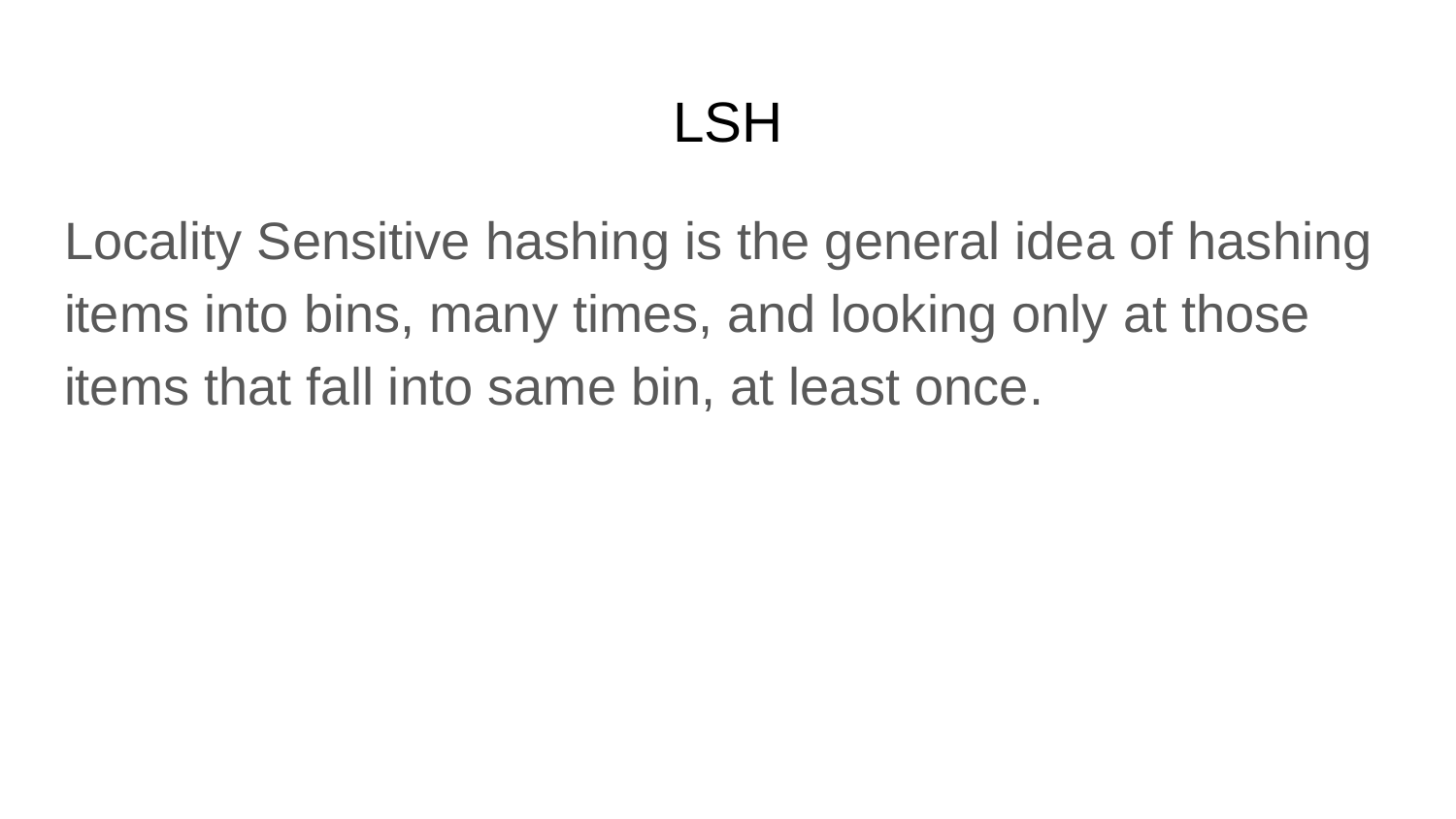

# LSH
Locality Sensitive hashing is the general idea of hashing items into bins, many times, and looking only at those items that fall into same bin, at least once.